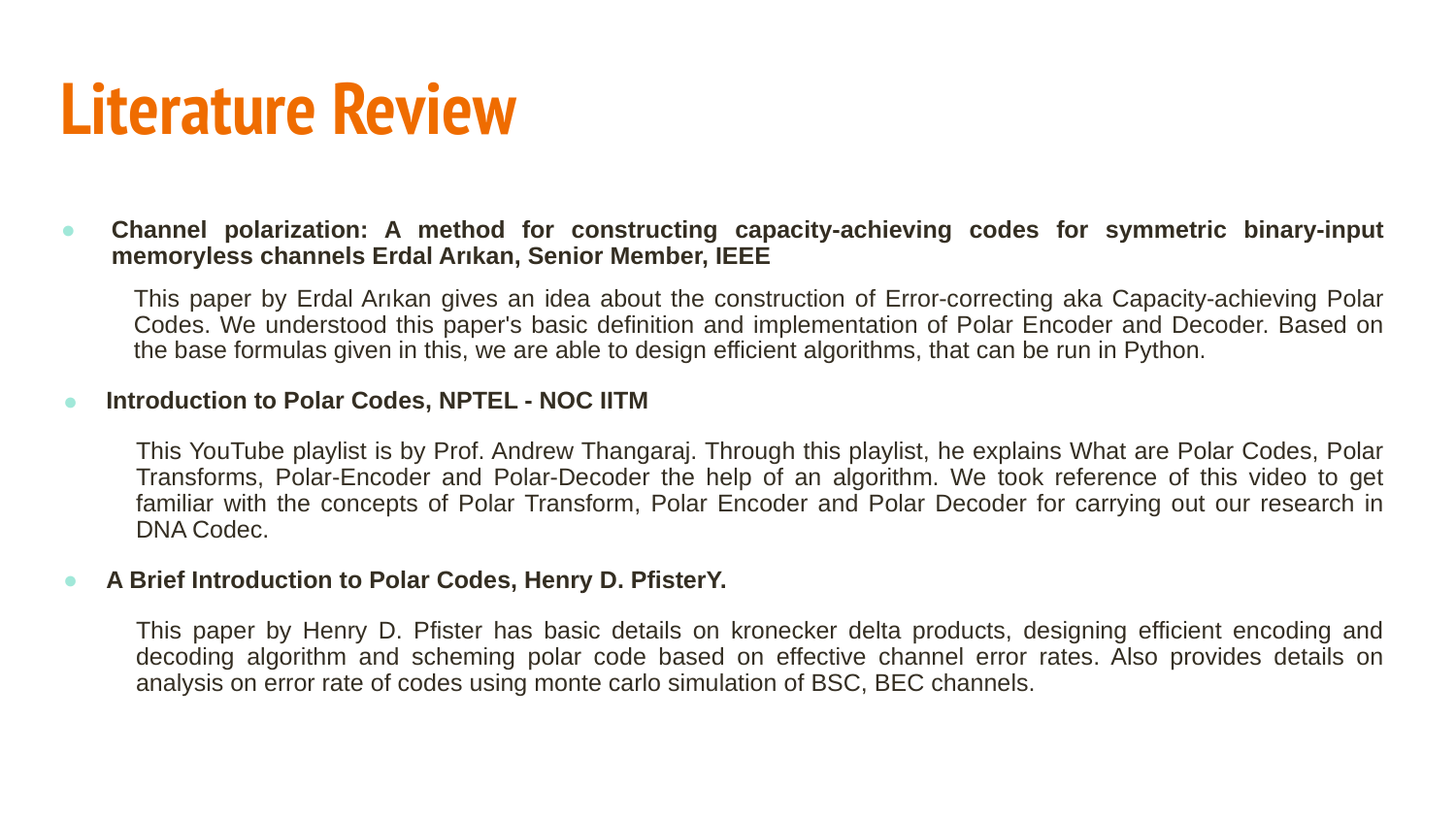

# Literature Review
Channel polarization: A method for constructing capacity-achieving codes for symmetric binary-input memoryless channels Erdal Arıkan, Senior Member, IEEE
This paper by Erdal Arıkan gives an idea about the construction of Error-correcting aka Capacity-achieving Polar Codes. We understood this paper's basic definition and implementation of Polar Encoder and Decoder. Based on the base formulas given in this, we are able to design efficient algorithms, that can be run in Python.
 Introduction to Polar Codes, NPTEL - NOC IITM
This YouTube playlist is by Prof. Andrew Thangaraj. Through this playlist, he explains What are Polar Codes, Polar Transforms, Polar-Encoder and Polar-Decoder the help of an algorithm. We took reference of this video to get familiar with the concepts of Polar Transform, Polar Encoder and Polar Decoder for carrying out our research in DNA Codec.
 A Brief Introduction to Polar Codes, Henry D. PfisterY.
This paper by Henry D. Pfister has basic details on kronecker delta products, designing efficient encoding and decoding algorithm and scheming polar code based on effective channel error rates. Also provides details on analysis on error rate of codes using monte carlo simulation of BSC, BEC channels.